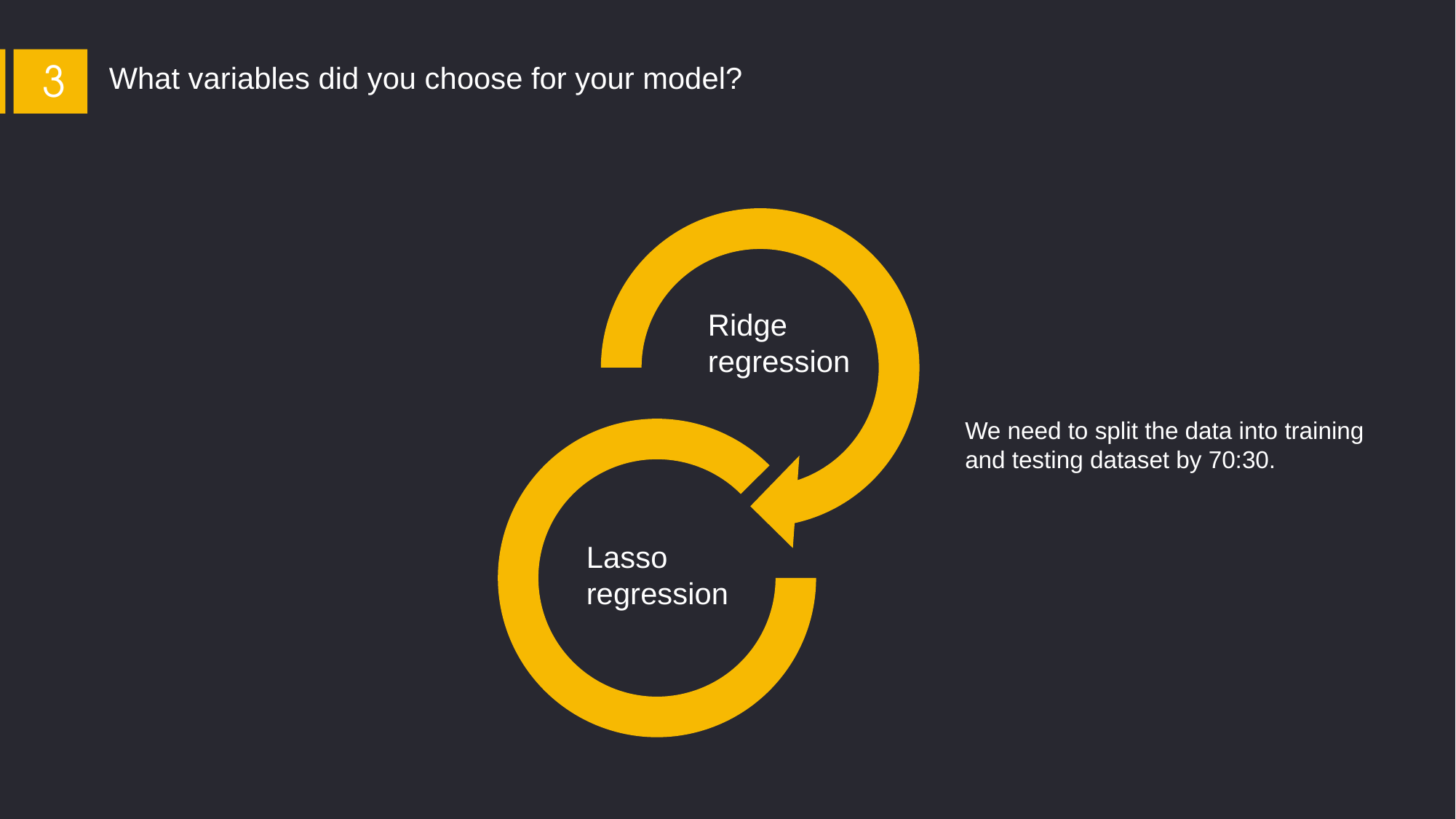

3
What variables did you choose for your model?

Ridge
regression
We need to split the data into training and testing dataset by 70:30.

Lasso regression